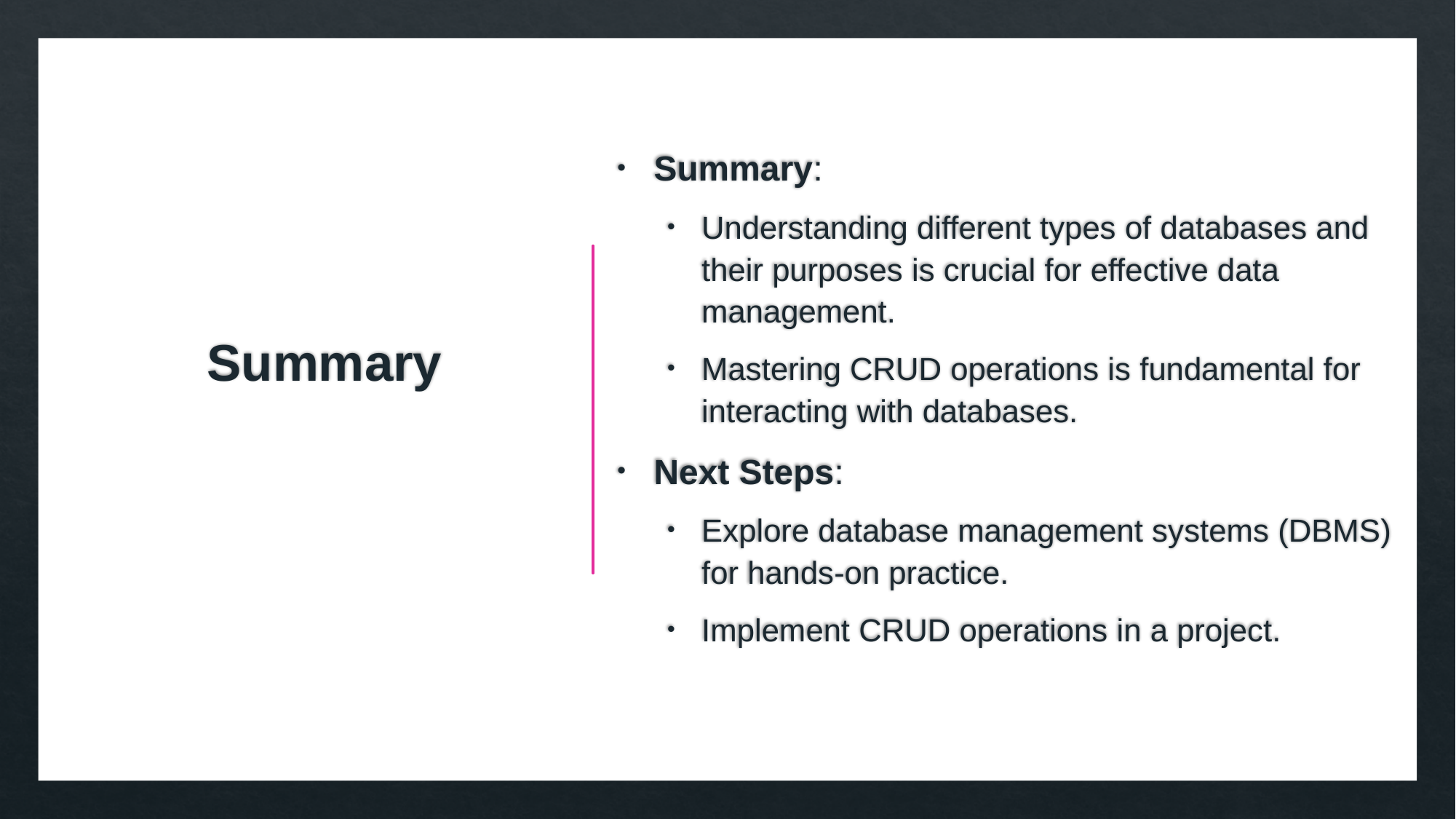

Summary:
Understanding different types of databases and their purposes is crucial for effective data management.
Mastering CRUD operations is fundamental for interacting with databases.
Next Steps:
Explore database management systems (DBMS) for hands-on practice.
Implement CRUD operations in a project.
# Summary